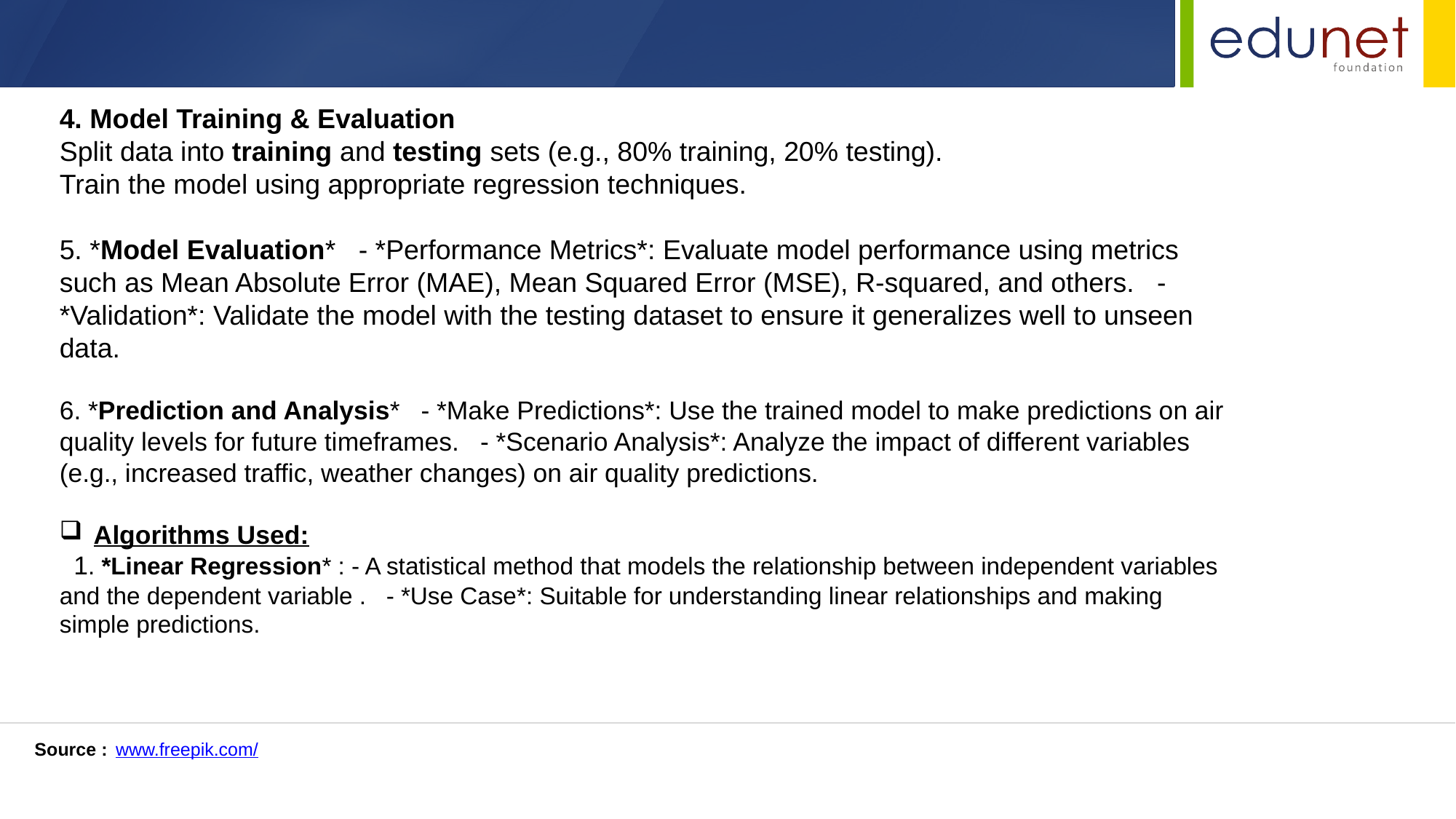

4. Model Training & Evaluation
Split data into training and testing sets (e.g., 80% training, 20% testing).
Train the model using appropriate regression techniques.

5. *Model Evaluation*   - *Performance Metrics*: Evaluate model performance using metrics such as Mean Absolute Error (MAE), Mean Squared Error (MSE), R-squared, and others.   - *Validation*: Validate the model with the testing dataset to ensure it generalizes well to unseen data.

6. *Prediction and Analysis*   - *Make Predictions*: Use the trained model to make predictions on air quality levels for future timeframes.   - *Scenario Analysis*: Analyze the impact of different variables (e.g., increased traffic, weather changes) on air quality predictions.

Algorithms Used:
  1. *Linear Regression* : - A statistical method that models the relationship between independent variables  and the dependent variable .   - *Use Case*: Suitable for understanding linear relationships and making simple predictions.

Source :
www.freepik.com/